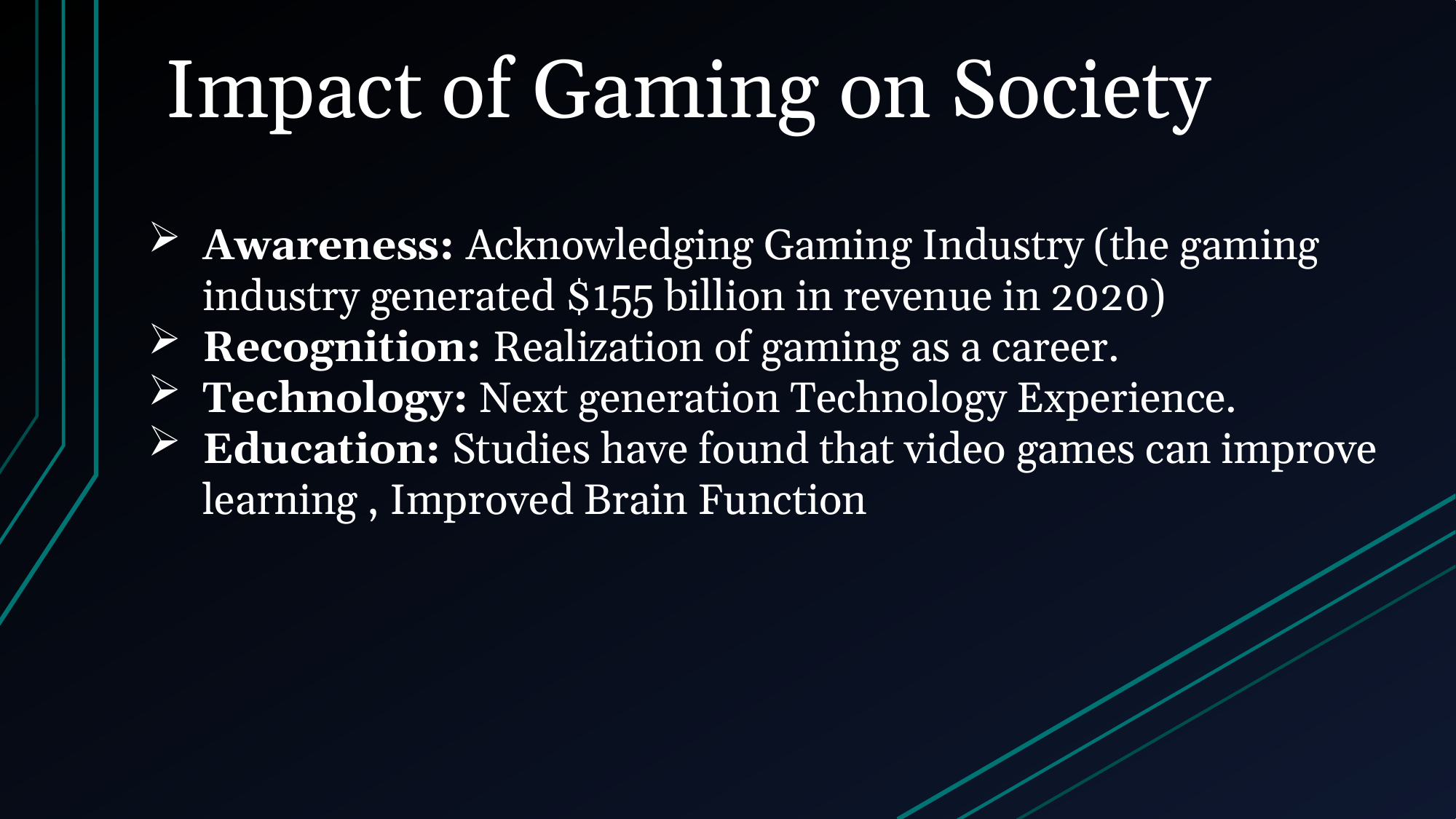

# Impact of Gaming on Society
Awareness: Acknowledging Gaming Industry (the gaming industry generated $155 billion in revenue in 2020)
Recognition: Realization of gaming as a career.
Technology: Next generation Technology Experience.
Education: Studies have found that video games can improve learning , Improved Brain Function